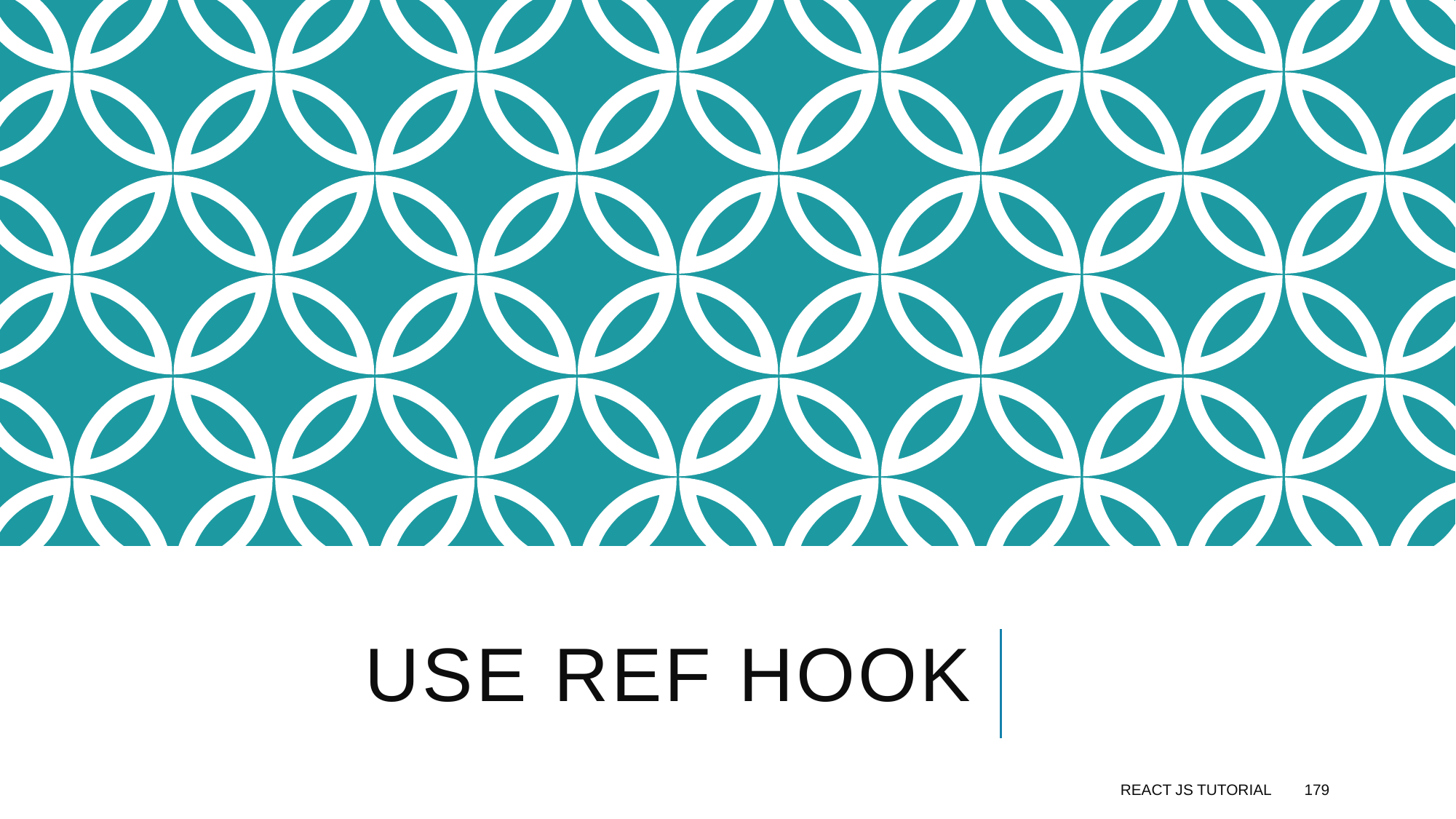

# Use ref hook

React JS Tutorial
179